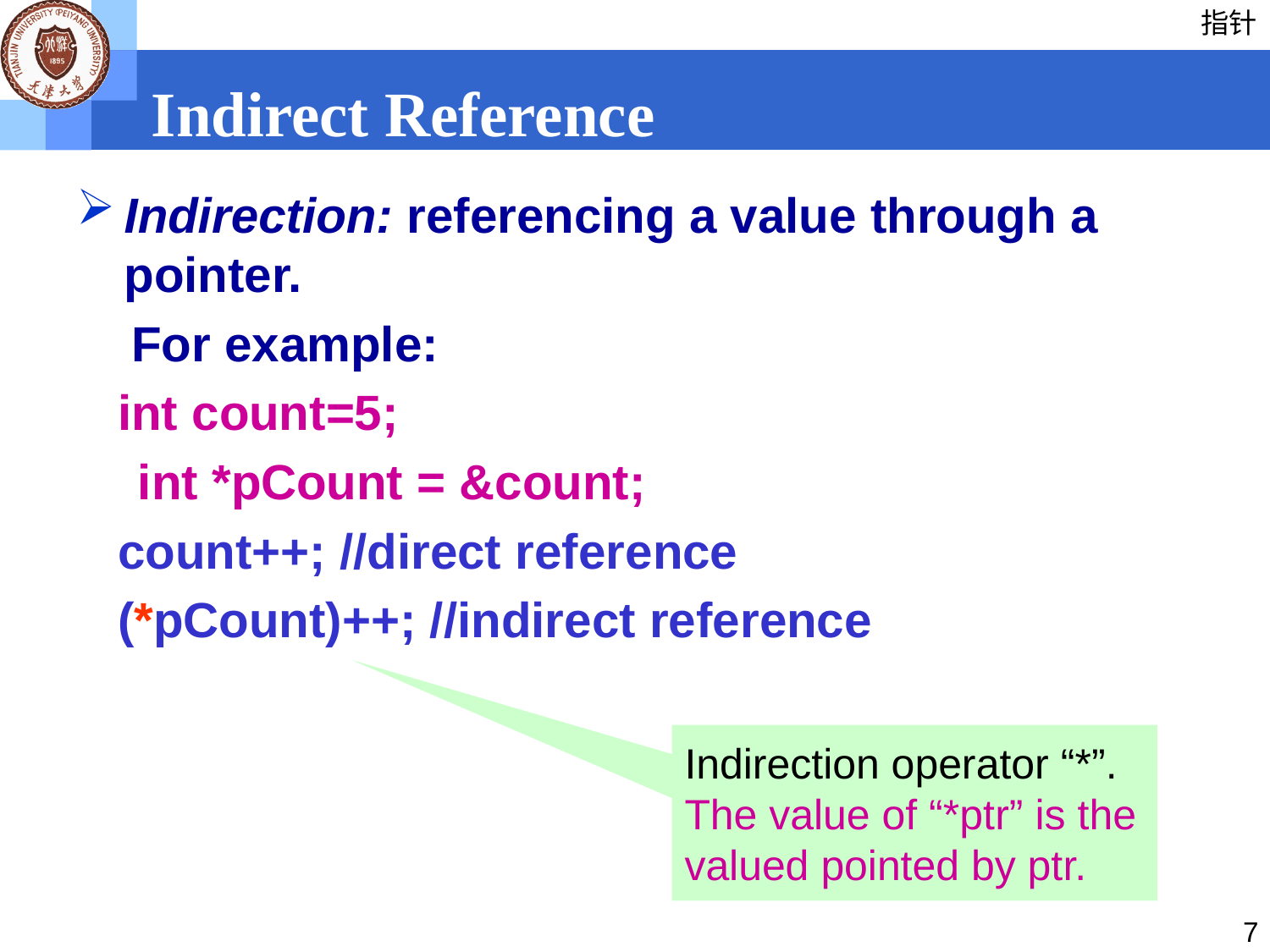

Indirect Reference
Indirection: referencing a value through a pointer.
    For example:
   int count=5;
	 int *pCount = &count;
   count++; //direct reference
   (*pCount)++; //indirect reference

Indirection operator “*”.
The value of “*ptr” is the valued pointed by ptr.
7